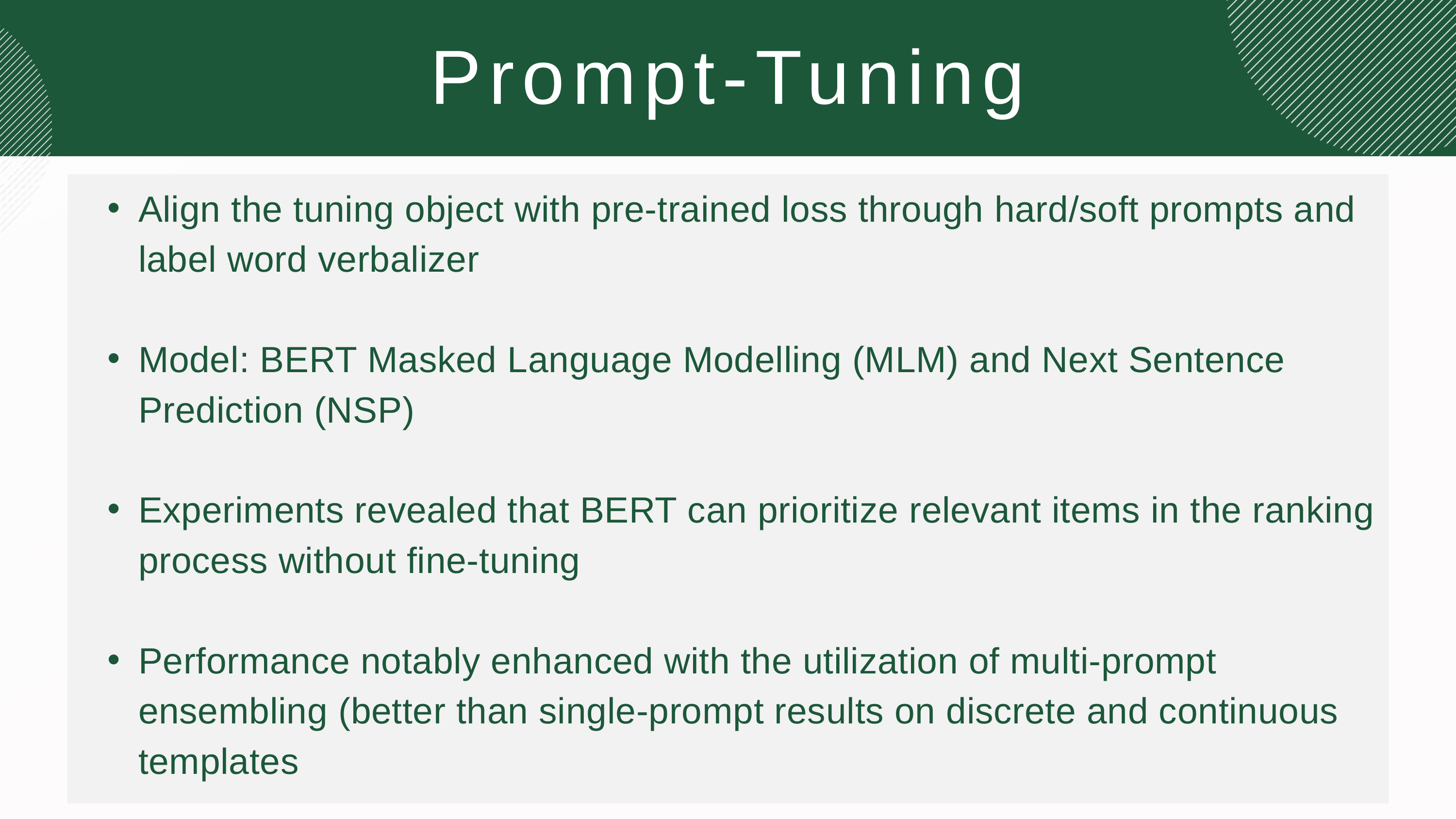

Prompt-Tuning

Align the tuning object with pre-trained loss through hard/soft prompts and label word verbalizer

Model: BERT Masked Language Modelling (MLM) and Next Sentence Prediction (NSP)

Experiments revealed that BERT can prioritize relevant items in the ranking process without fine-tuning

Performance notably enhanced with the utilization of multi-prompt ensembling (better than single-prompt results on discrete and continuous templates